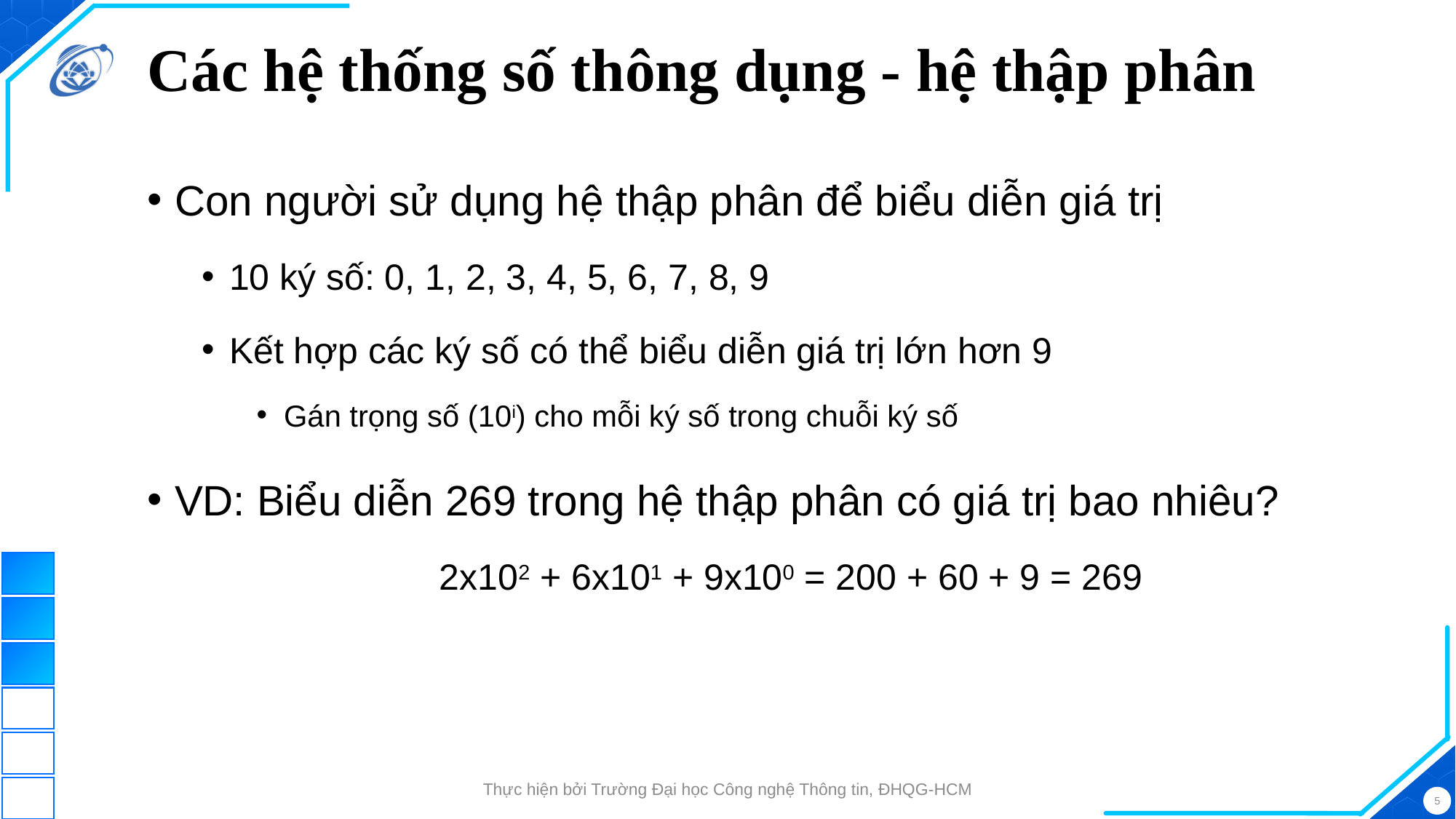

# Các hệ thống số thông dụng - hệ thập phân
Con người sử dụng hệ thập phân để biểu diễn giá trị
10 ký số: 0, 1, 2, 3, 4, 5, 6, 7, 8, 9
Kết hợp các ký số có thể biểu diễn giá trị lớn hơn 9
Gán trọng số (10i) cho mỗi ký số trong chuỗi ký số
VD: Biểu diễn 269 trong hệ thập phân có giá trị bao nhiêu?
2x102 + 6x101 + 9x100 = 200 + 60 + 9 = 269

Thực hiện bởi Trường Đại học Công nghệ Thông tin, ĐHQG-HCM
5